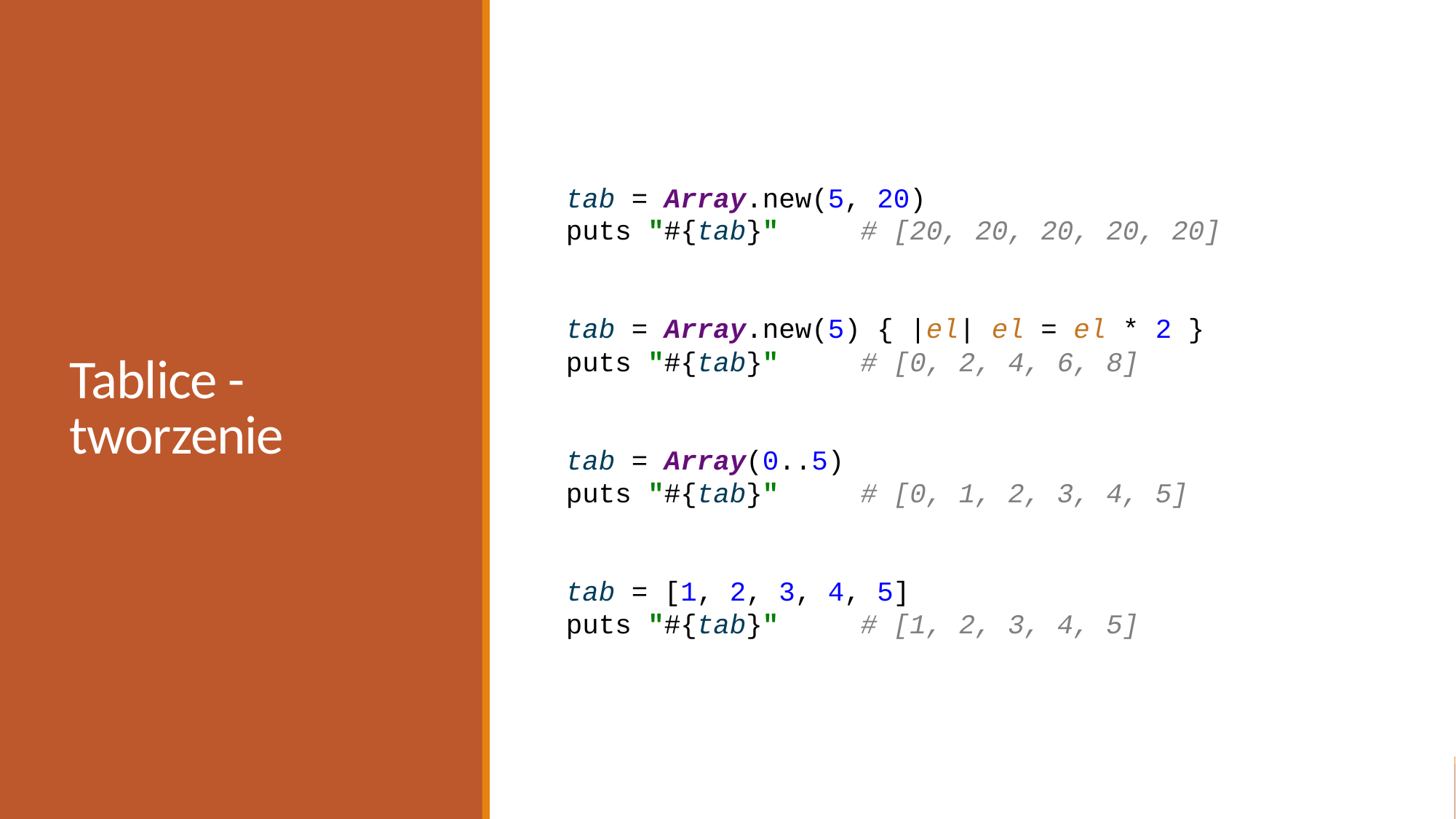

# Tablice - tworzenie
tab = Array.new(5, 20)
puts "#{tab}"     # [20, 20, 20, 20, 20]
tab = Array.new(5) { |el| el = el * 2 }
puts "#{tab}"     # [0, 2, 4, 6, 8]
tab = Array(0..5)
puts "#{tab}"     # [0, 1, 2, 3, 4, 5]
tab = [1, 2, 3, 4, 5]
puts "#{tab}"     # [1, 2, 3, 4, 5]